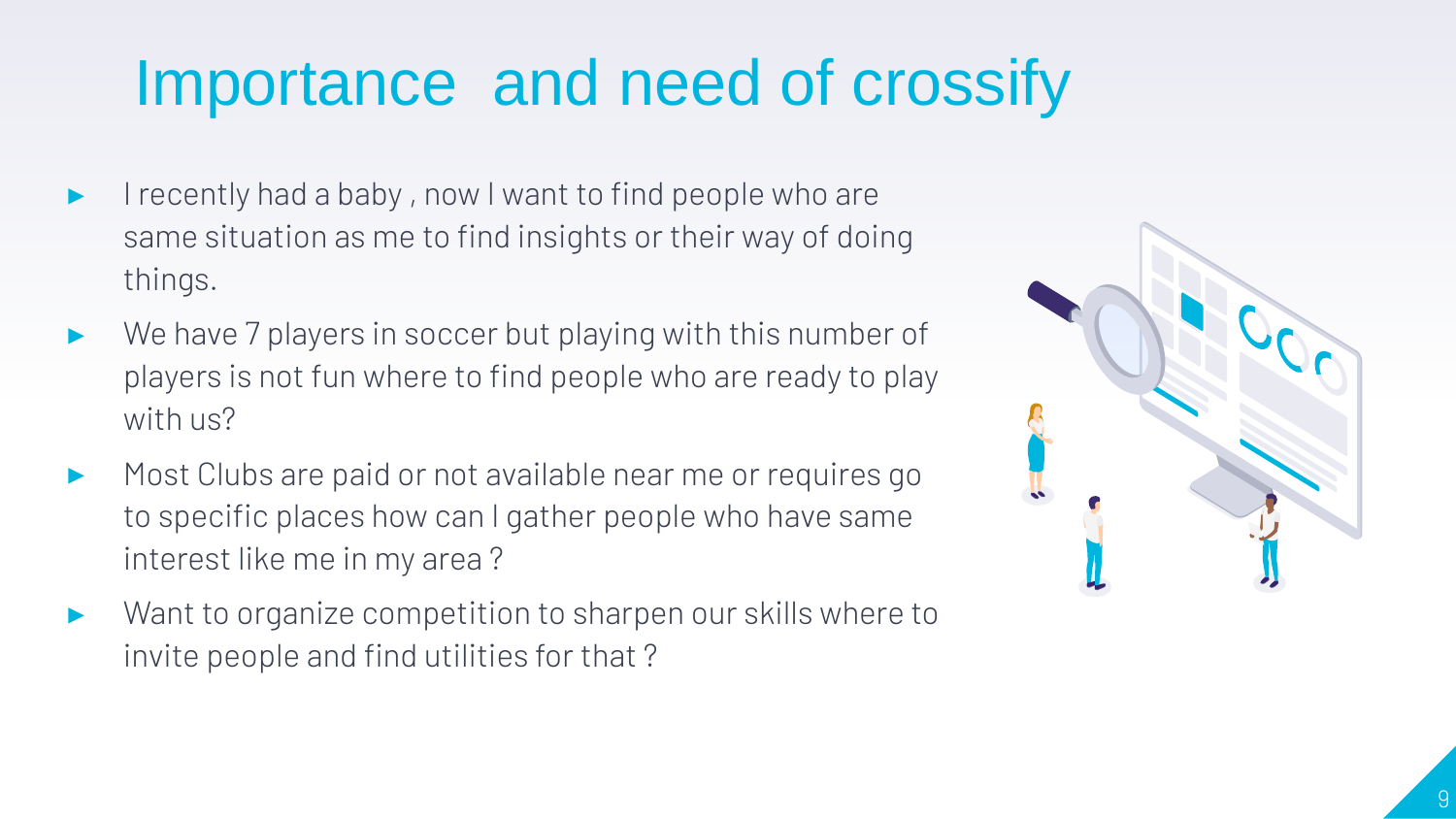

Importance  and need of crossify
I recently had a baby , now I want to find people who are same situation as me to find insights or their way of doing things.
We have 7 players in soccer but playing with this number of players is not fun where to find people who are ready to play with us?
Most Clubs are paid or not available near me or requires go to specific places how can I gather people who have same interest like me in my area ?
Want to organize competition to sharpen our skills where to invite people and find utilities for that ?

9